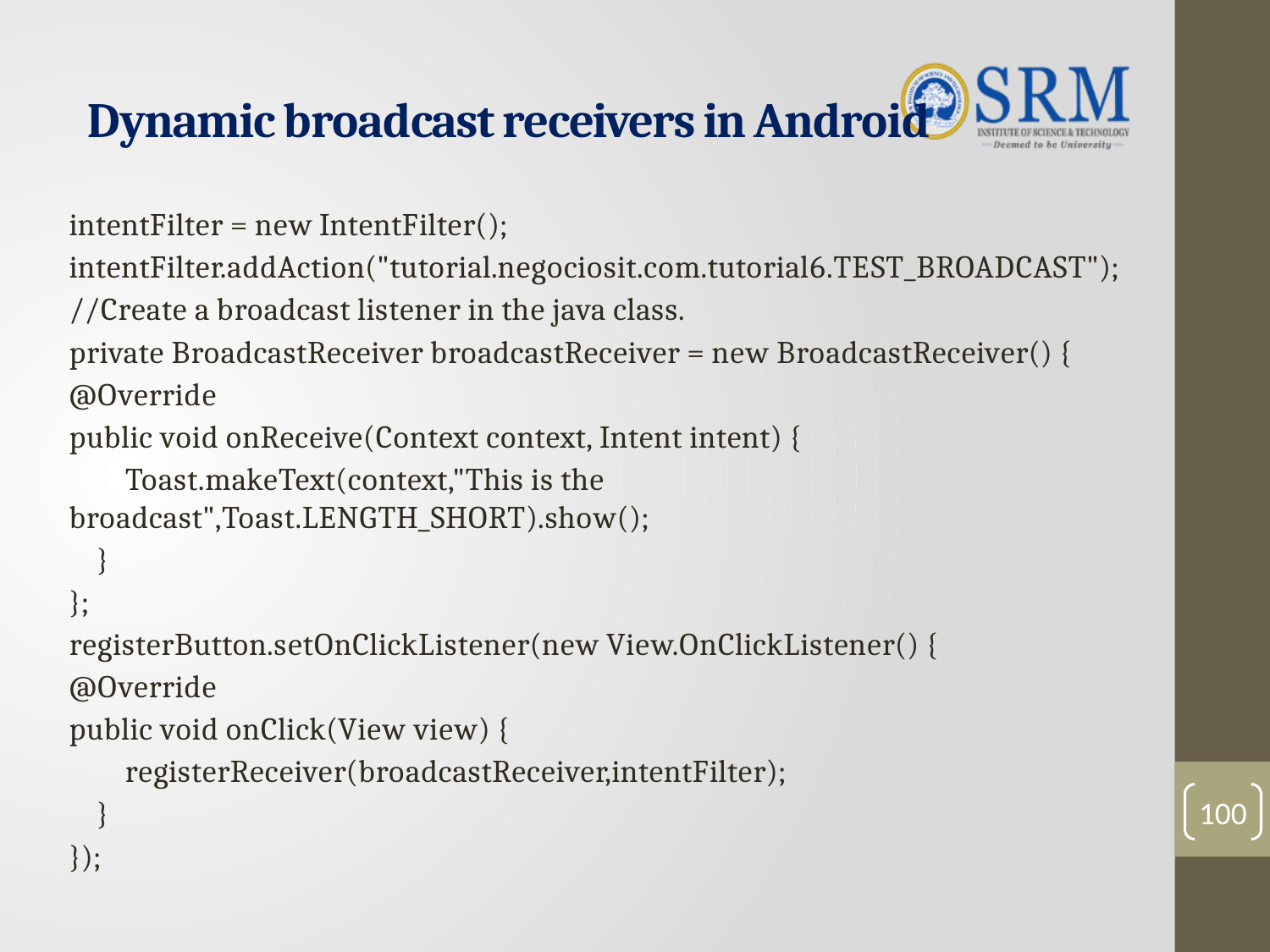

# Dynamic broadcast receivers in Android
intentFilter = new IntentFilter();
intentFilter.addAction("tutorial.negociosit.com.tutorial6.TEST_BROADCAST");
//Create a broadcast listener in the java class.
private BroadcastReceiver broadcastReceiver = new BroadcastReceiver() {
@Override
public void onReceive(Context context, Intent intent) {
        Toast.makeText(context,"This is the broadcast",Toast.LENGTH_SHORT).show();
    }
};
registerButton.setOnClickListener(new View.OnClickListener() {
@Override
public void onClick(View view) {
        registerReceiver(broadcastReceiver,intentFilter);
    }
});
100